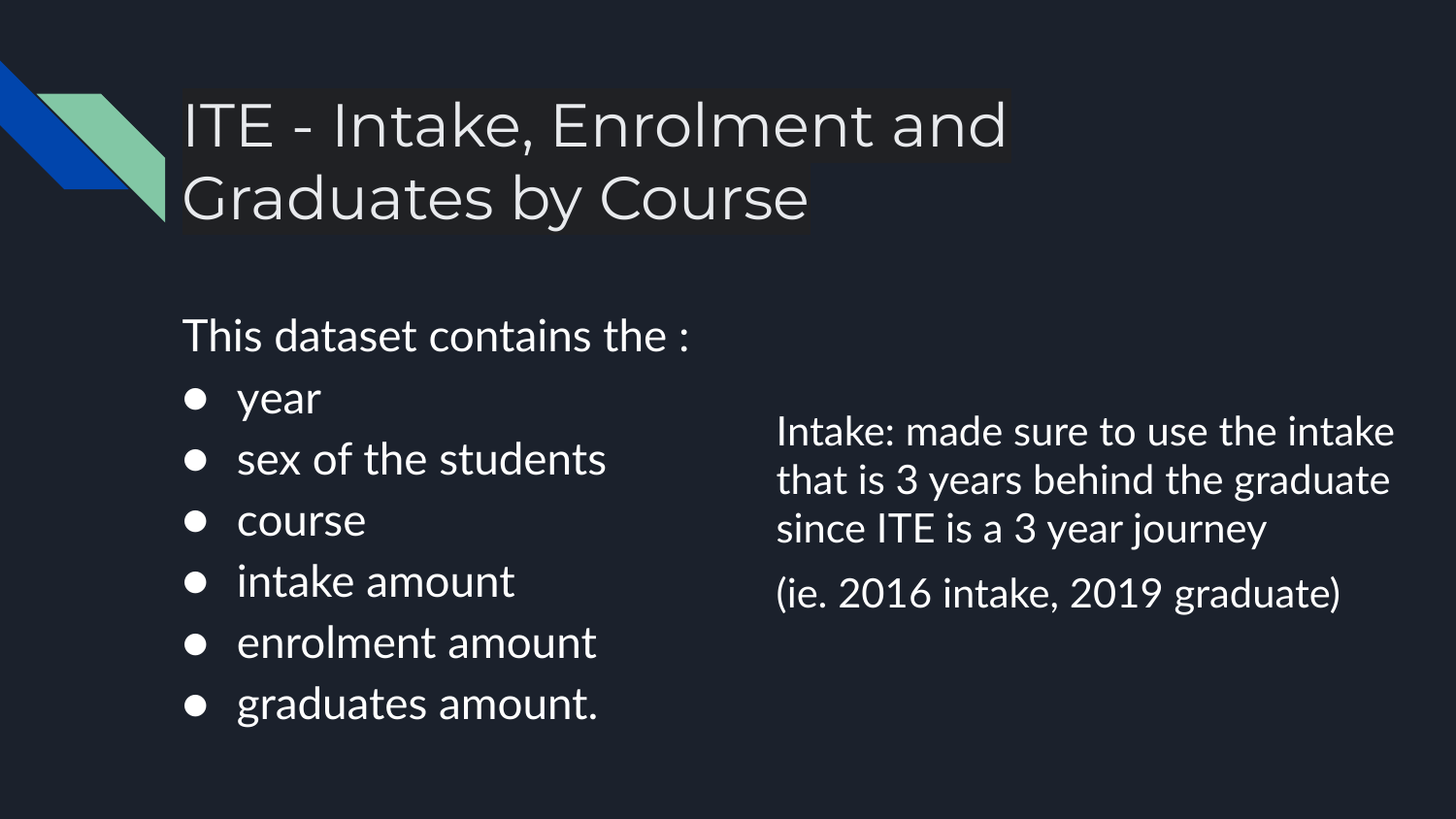

# ITE - Intake, Enrolment and Graduates by Course
This dataset contains the :
year
sex of the students
course
intake amount
enrolment amount
graduates amount.
Intake: made sure to use the intake that is 3 years behind the graduate since ITE is a 3 year journey

(ie. 2016 intake, 2019 graduate)